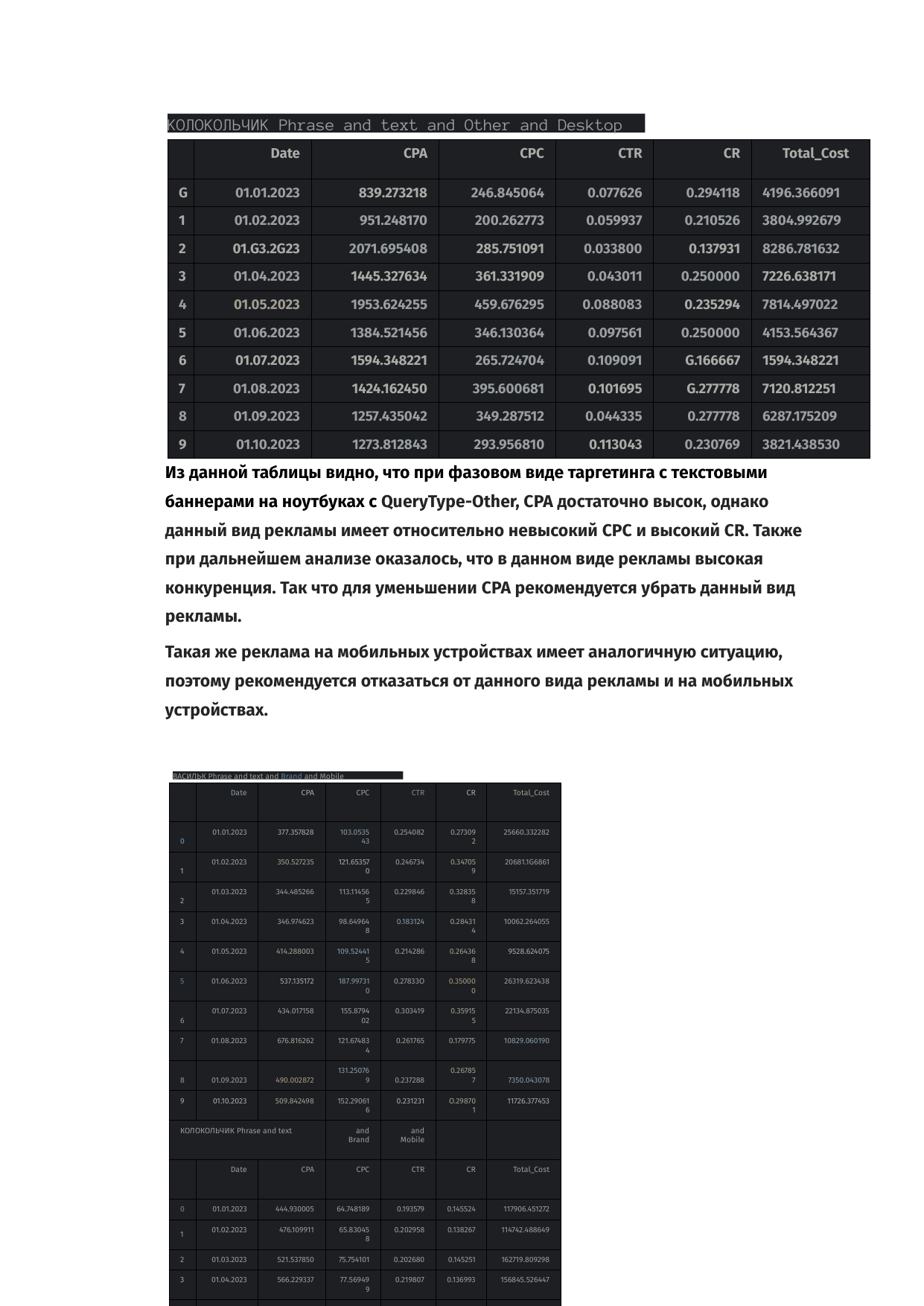

КОЛОКОЛЬЧИК Phrase and text and Other and Desktop
|  | Date | CPA | CPC | CTR | CR | Total\_Cost |
| --- | --- | --- | --- | --- | --- | --- |
| G | 01.01.2023 | 839.273218 | 246.845064 | 0.077626 | 0.294118 | 4196.366091 |
| 1 | 01.02.2023 | 951.248170 | 200.262773 | 0.059937 | 0.210526 | 3804.992679 |
| 2 | 01.G3.2G23 | 2071.695408 | 285.751091 | 0.033800 | 0.137931 | 8286.781632 |
| 3 | 01.04.2023 | 1445.327634 | 361.331909 | 0.043011 | 0.250000 | 7226.638171 |
| 4 | 01.05.2023 | 1953.624255 | 459.676295 | 0.088083 | 0.235294 | 7814.497022 |
| 5 | 01.06.2023 | 1384.521456 | 346.130364 | 0.097561 | 0.250000 | 4153.564367 |
| 6 | 01.07.2023 | 1594.348221 | 265.724704 | 0.109091 | G.166667 | 1594.348221 |
| 7 | 01.08.2023 | 1424.162450 | 395.600681 | 0.101695 | G.277778 | 7120.812251 |
| 8 | 01.09.2023 | 1257.435042 | 349.287512 | 0.044335 | 0.277778 | 6287.175209 |
| 9 | 01.10.2023 | 1273.812843 | 293.956810 | 0.113043 | 0.230769 | 3821.438530 |
Из данной таблицы видно, что при фазовом виде таргетинга с текстовыми баннерами на ноутбуках с QueryType-Other, CPA достаточно высок, однако данный вид рекламы имеет относительно невысокий CPC и высокий CR. Также при дальнейшем анализе оказалось, что в данном виде рекламы высокая конкуренция. Так что для уменьшении CPA рекомендуется убрать данный вид рекламы.
Такая же реклама на мобильных устройствах имеет аналогичную ситуацию, поэтому рекомендуется отказаться от данного вида рекламы и на мобильных устройствах.
ВАСИЛЬК Phrase and text and Brand and Mobile
|  | Date | CPA | CPC | CTR | CR | Total\_Cost |
| --- | --- | --- | --- | --- | --- | --- |
| 0 | 01.01.2023 | 377.357828 | 103.053543 | 0.254082 | 0.273092 | 25660.332282 |
| 1 | 01.02.2023 | 350.527235 | 121.653570 | 0.246734 | 0.347059 | 20681.1G6861 |
| 2 | 01.03.2023 | 344.485266 | 113.114565 | 0.229846 | 0.328358 | 15157.351719 |
| 3 | 01.04.2023 | 346.974623 | 98.649648 | 0.183124 | 0.284314 | 10062.264055 |
| 4 | 01.05.2023 | 414.288003 | 109.524415 | 0.214286 | 0.264368 | 9528.624075 |
| 5 | 01.06.2023 | 537.135172 | 187.997310 | 0.27833O | 0.350000 | 26319.623438 |
| 6 | 01.07.2023 | 434.017158 | 155.879402 | 0.303419 | 0.359155 | 22134.875035 |
| 7 | 01.08.2023 | 676.816262 | 121.674834 | 0.261765 | 0.179775 | 10829.060190 |
| 8 | 01.09.2023 | 490.002872 | 131.250769 | 0.237288 | 0.267857 | 7350.043078 |
| 9 | 01.10.2023 | 509.842498 | 152.290616 | 0.231231 | O.298701 | 11726.377453 |
| КОЛОКОЛЬЧИК Phrase and text |  |  | and Brand | and Mobile |  |  |
|  | Date | CPA | CPC | CTR | CR | Total\_Cost |
| 0 | 01.01.2023 | 444.930005 | 64.748189 | 0.193579 | 0.145524 | 117906.451272 |
| 1 | 01.02.2023 | 476.109911 | 65.830458 | 0.202958 | 0.138267 | 114742.488649 |
| 2 | 01.03.2023 | 521.537850 | 75.754101 | 0.202680 | 0.145251 | 162719.809298 |
| 3 | 01.04.2023 | 566.229337 | 77.569499 | 0.219807 | 0.136993 | 156845.526447 |
| 4 | 01.05.2023 | 509.827844 | 75.915600 | 0.221585 | 0.148904 | 152438.525300 |
| 5 | 01.06.2023 | 539.813138 | 73.852388 | 0.242078 | 0.136811 | 150068.052239 |
| 6 | 01.07.2023 | 1240.316510 | 78.253408 | 0.262107 | 0.063091 | 173644.311401 |
| 7 | 01.08.2023 | 1161.762351 | 81.475765 | 0.231596 | 0.070131 | 161484.966770 |
| 8 | 01.09.2023 | 1324.811728 | 77.531595 | 0.219890 | 0.058523 | 136455.607992 |
| 9 | 01.10.2023 | 1269.218121 | 75.054081 | 0.242138 | 0.059134 | 142152.429499 |